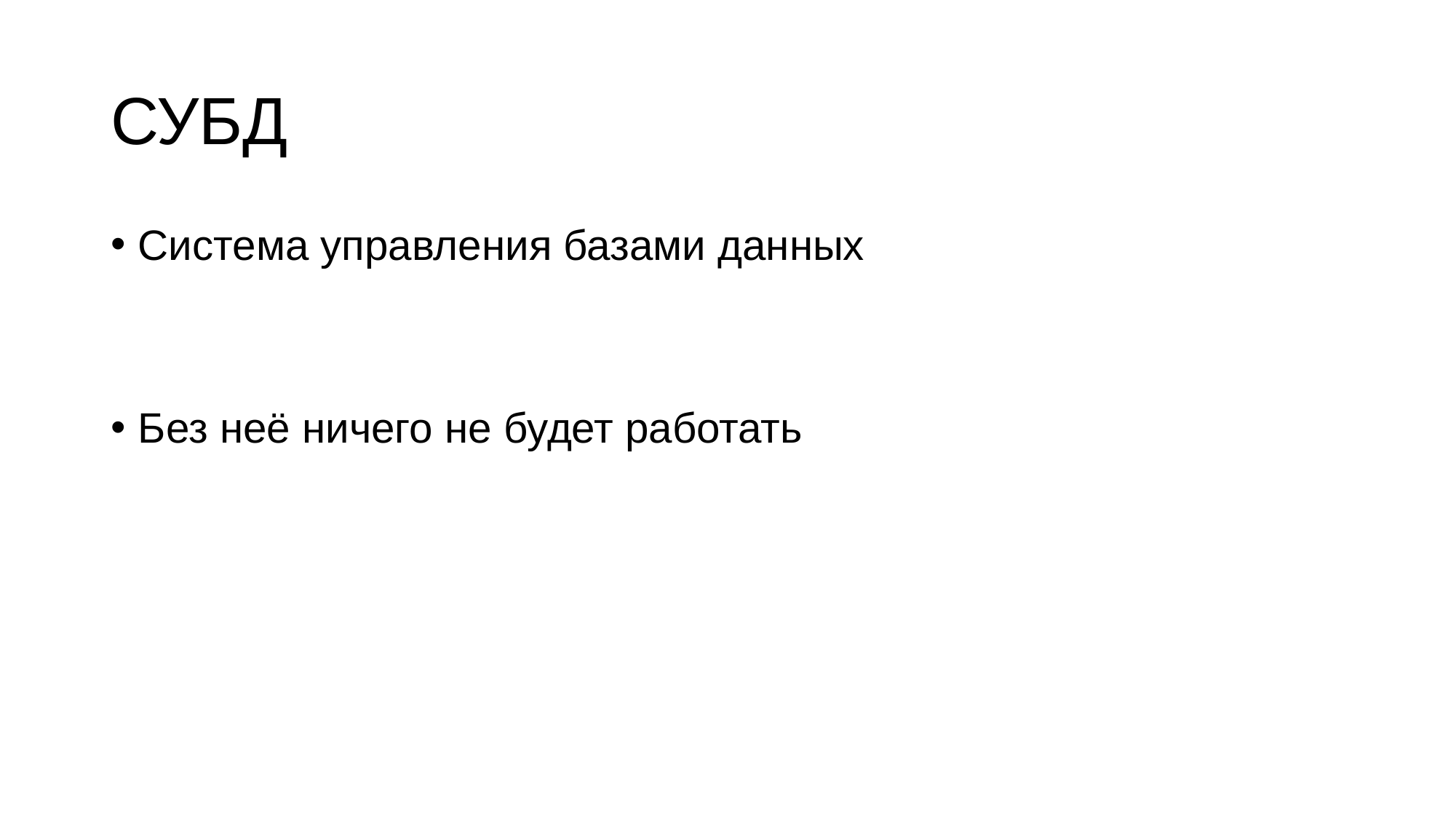

# СУБД
Система управления базами данных

Без неё ничего не будет работать